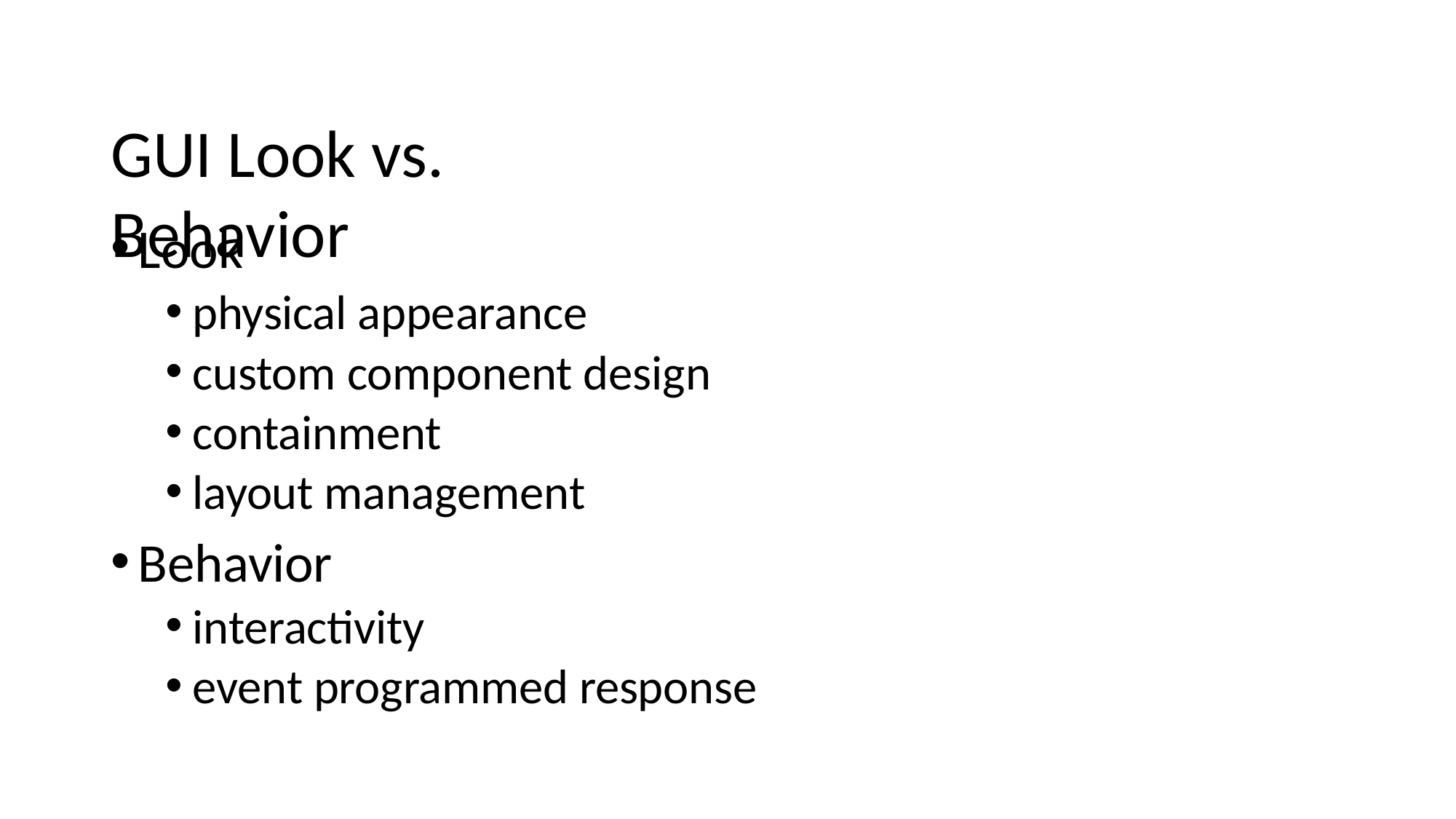

# GUI Look vs. Behavior
Look
physical appearance
custom component design
containment
layout management
Behavior
interactivity
event programmed response
CS3391 OOP
7